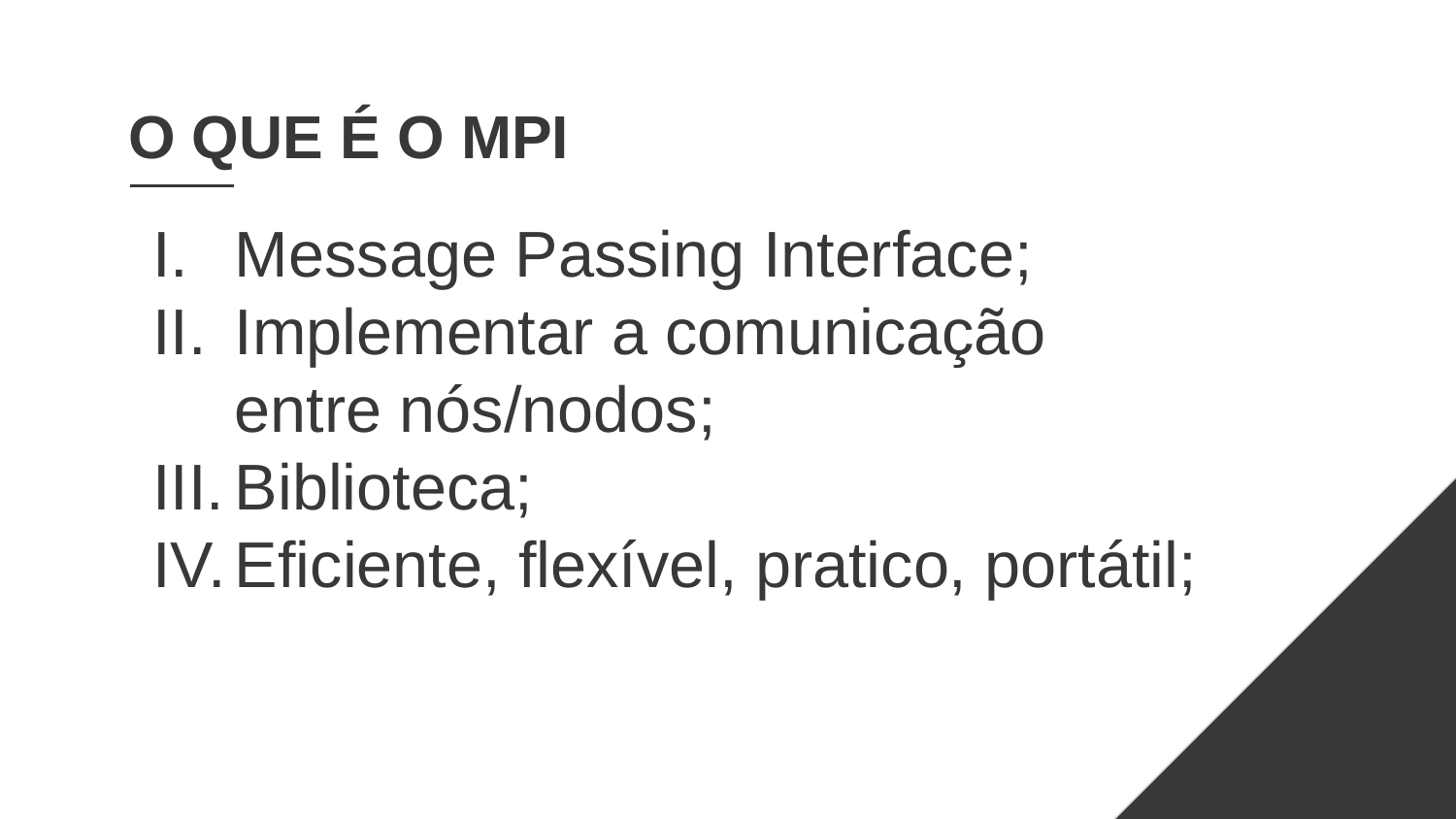

# O QUE É O MPI
Message Passing Interface;
Implementar a comunicação entre nós/nodos;
Biblioteca;
Eficiente, flexível, pratico, portátil;